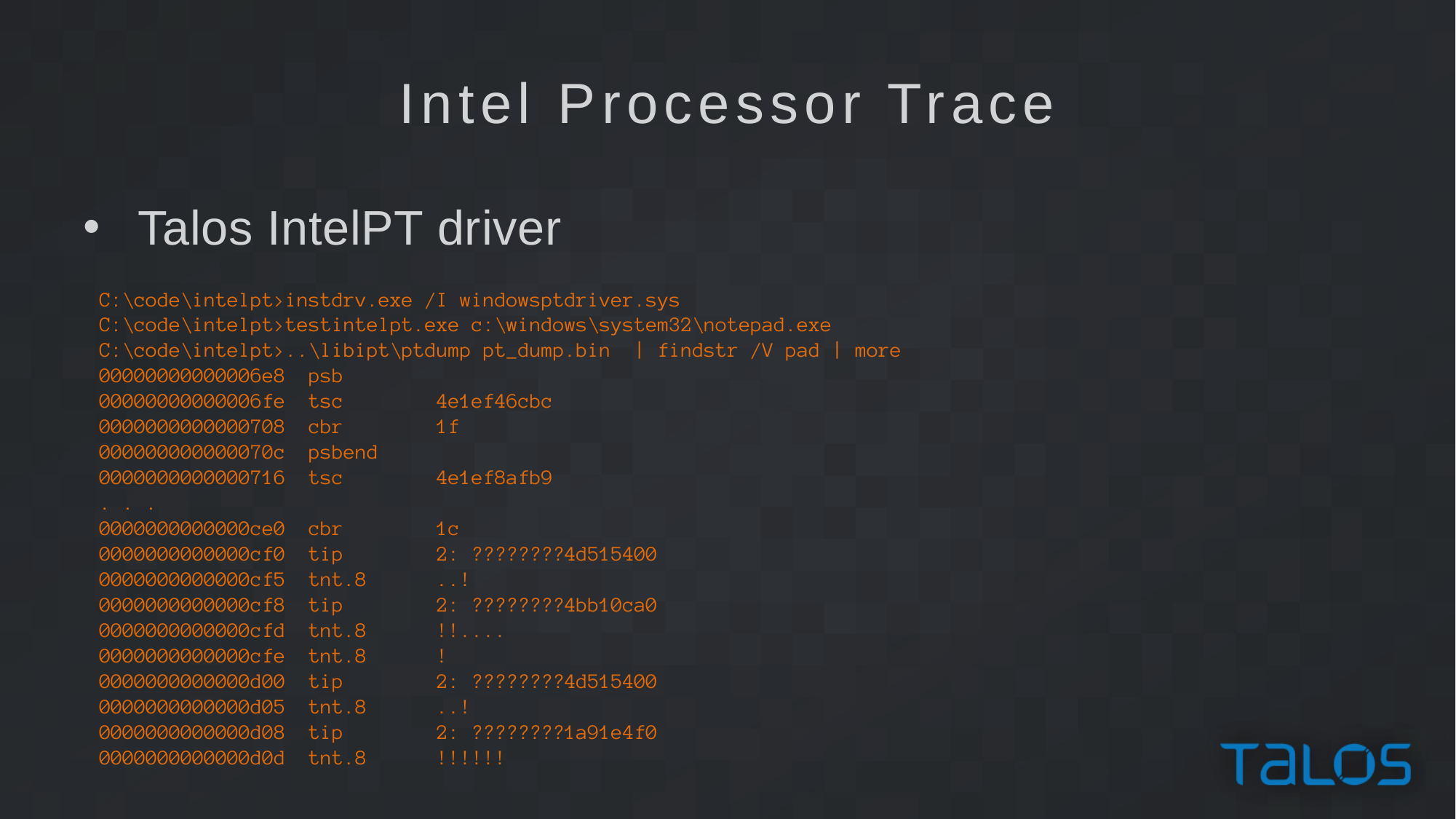

Intel Processor Trace
Talos IntelPT driver

C:\code\intelpt>instdrv.exe /I windowsptdriver.sys
C:\code\intelpt>testintelpt.exe c:\windows\system32\notepad.exe
C:\code\intelpt>..\libipt\ptdump pt_dump.bin  | findstr /V pad | more
00000000000006e8  psb
00000000000006fe  tsc        4e1ef46cbc
0000000000000708  cbr        1f
000000000000070c  psbend
0000000000000716  tsc        4e1ef8afb9
. . .
0000000000000ce0  cbr        1c
0000000000000cf0  tip        2: ????????4d515400
0000000000000cf5  tnt.8      ..!
0000000000000cf8  tip        2: ????????4bb10ca0
0000000000000cfd  tnt.8      !!....
0000000000000cfe  tnt.8      !
0000000000000d00  tip        2: ????????4d515400
0000000000000d05  tnt.8      ..!
0000000000000d08  tip        2: ????????1a91e4f0
0000000000000d0d  tnt.8      !!!!!!